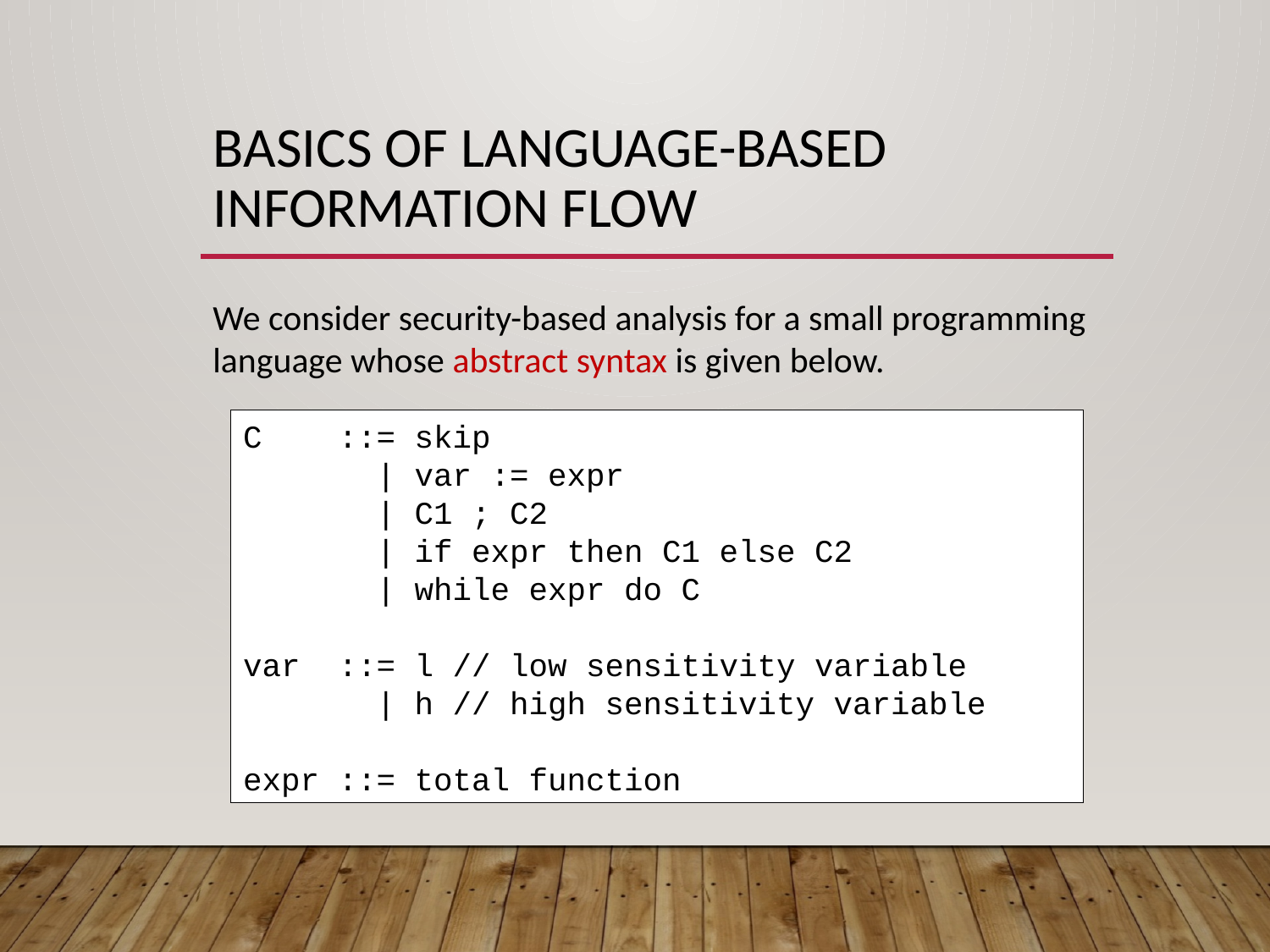

# Basics of Language-Based Information Flow
We consider security-based analysis for a small programming language whose abstract syntax is given below.
C    ::= skip
       | var := expr
       | C1 ; C2
       | if expr then C1 else C2
       | while expr do C

var  ::= l // low sensitivity variable
       | h // high sensitivity variable

expr ::= total function